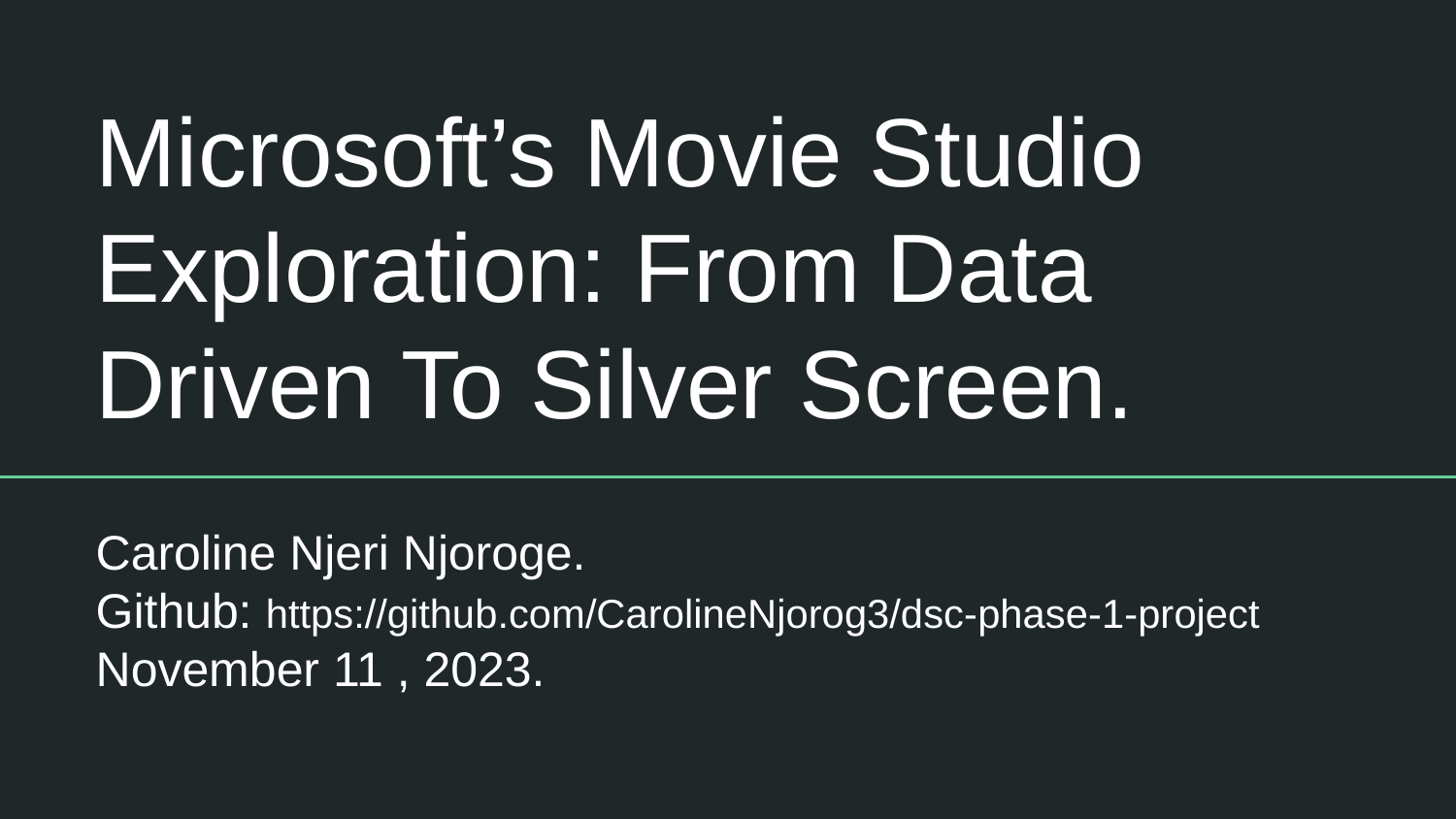

# Microsoft’s Movie Studio Exploration: From Data Driven To Silver Screen.
Caroline Njeri Njoroge.
Github: https://github.com/CarolineNjorog3/dsc-phase-1-project
November 11 , 2023.